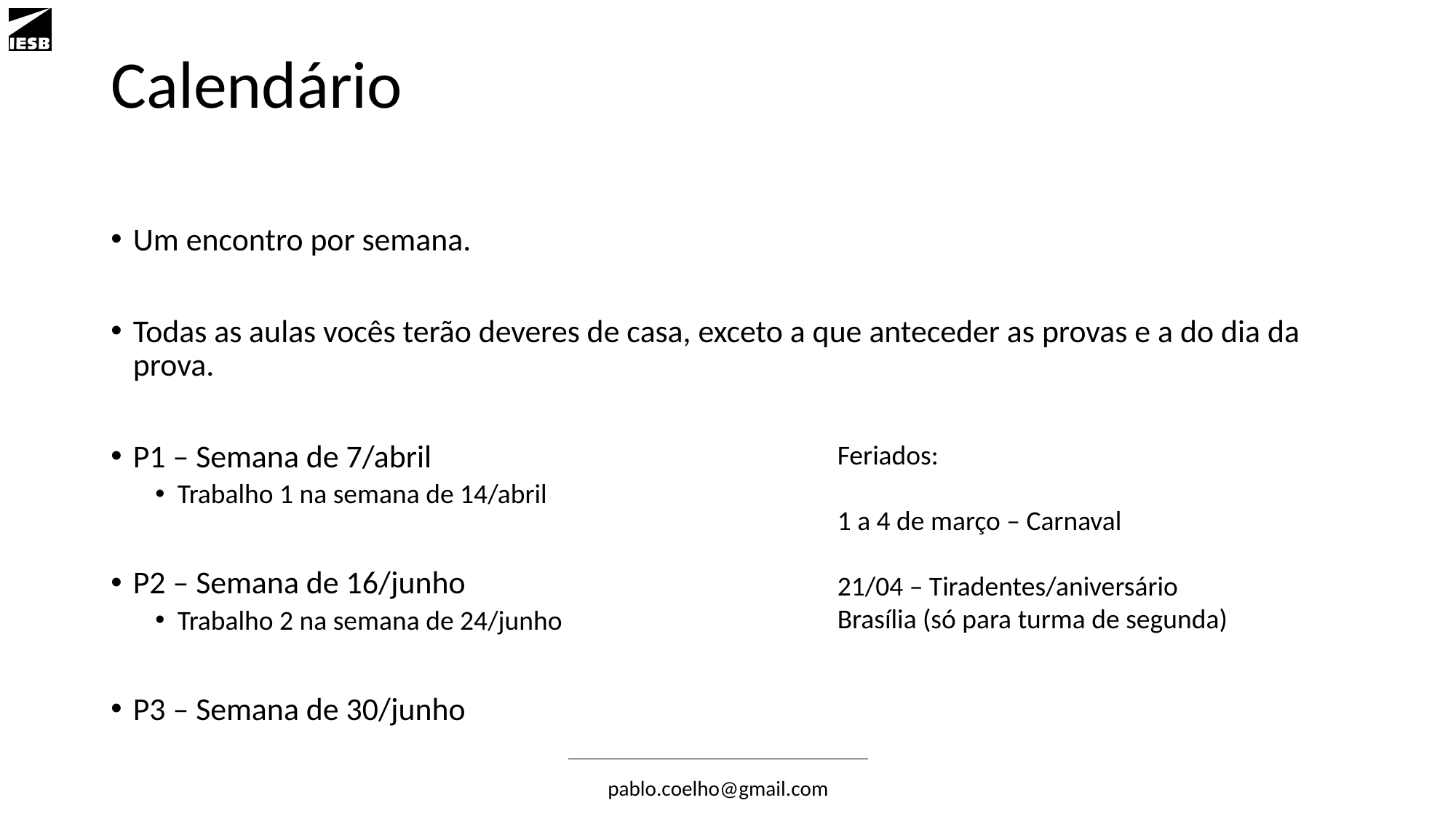

# Calendário

Um encontro por semana.

Todas as aulas vocês terão deveres de casa, exceto a que anteceder as provas e a do dia da prova.

P1 – Semana de 7/abril
Trabalho 1 na semana de 14/abril

P2 – Semana de 16/junho
Trabalho 2 na semana de 24/junho

P3 – Semana de 30/junho

Feriados:

1 a 4 de março – Carnaval

21/04 – Tiradentes/aniversário Brasília (só para turma de segunda)